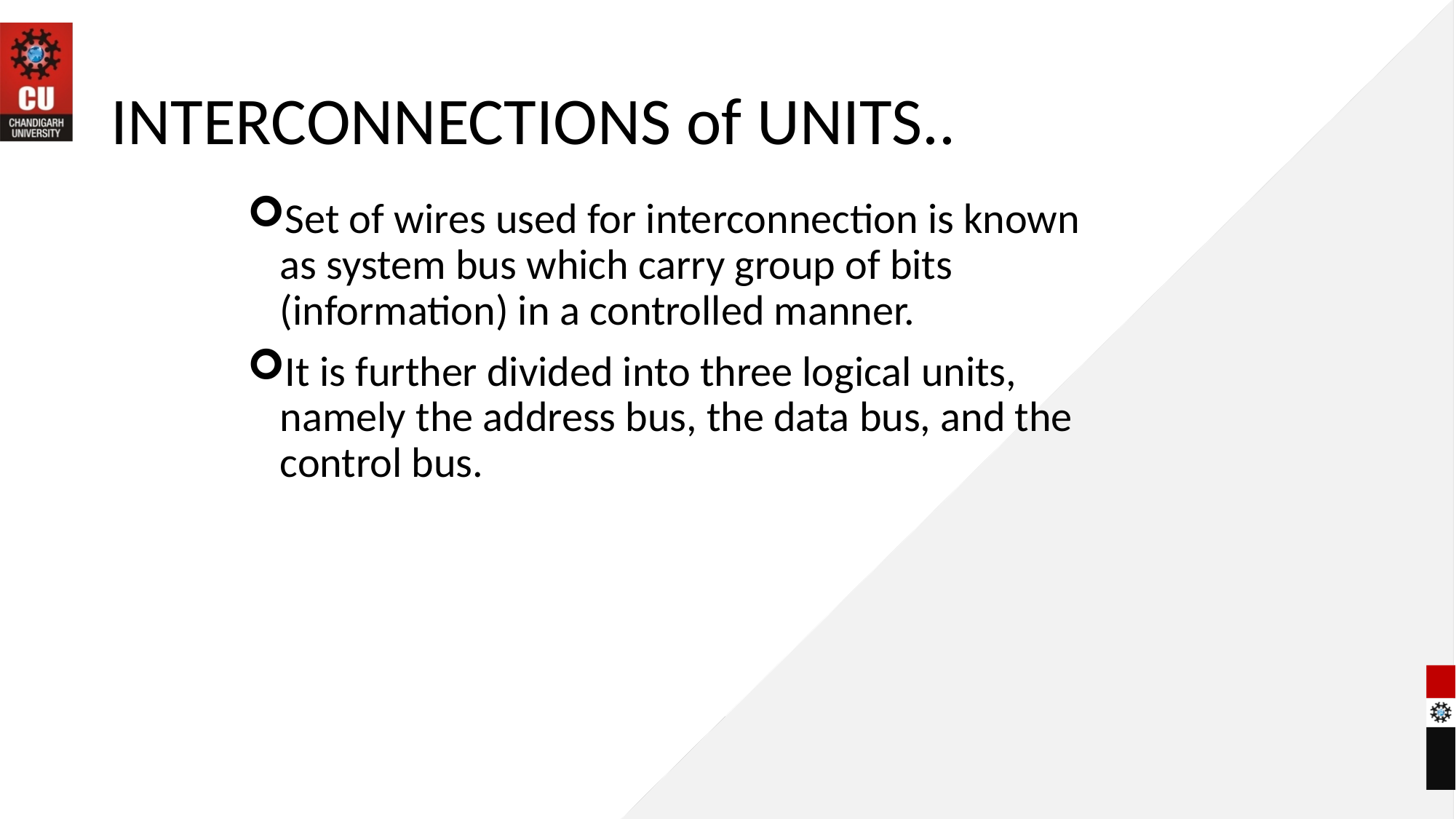

# INTERCONNECTIONS of UNITS..
Set of wires used for interconnection is known as system bus which carry group of bits (information) in a controlled manner.
It is further divided into three logical units, namely the address bus, the data bus, and the control bus.